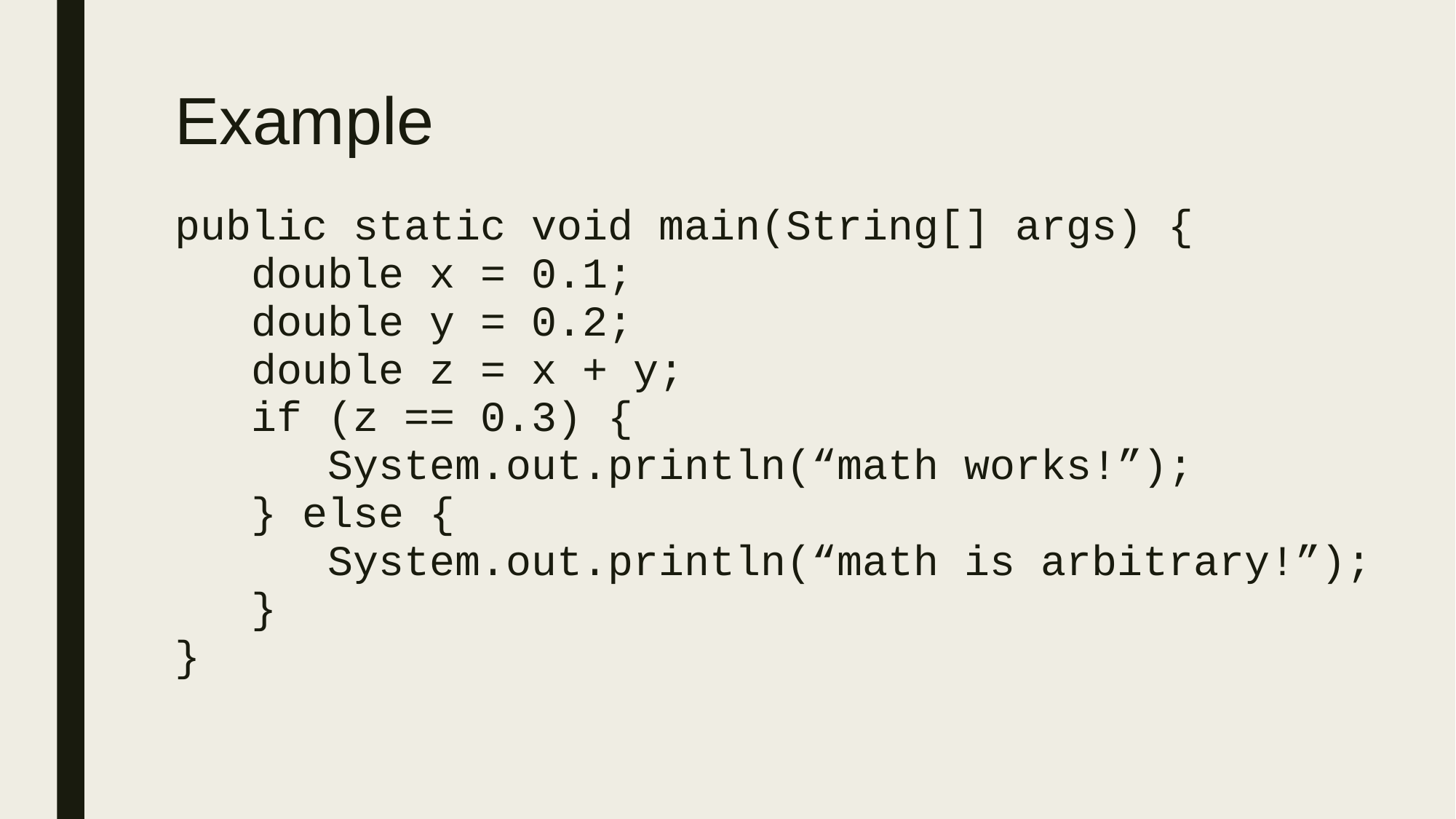

# Example
public static void main(String[] args) {
   double x = 0.1;
   double y = 0.2;
   double z = x + y;
   if (z == 0.3) {
      System.out.println(“math works!”);
   } else {
      System.out.println(“math is arbitrary!”);
   }
}